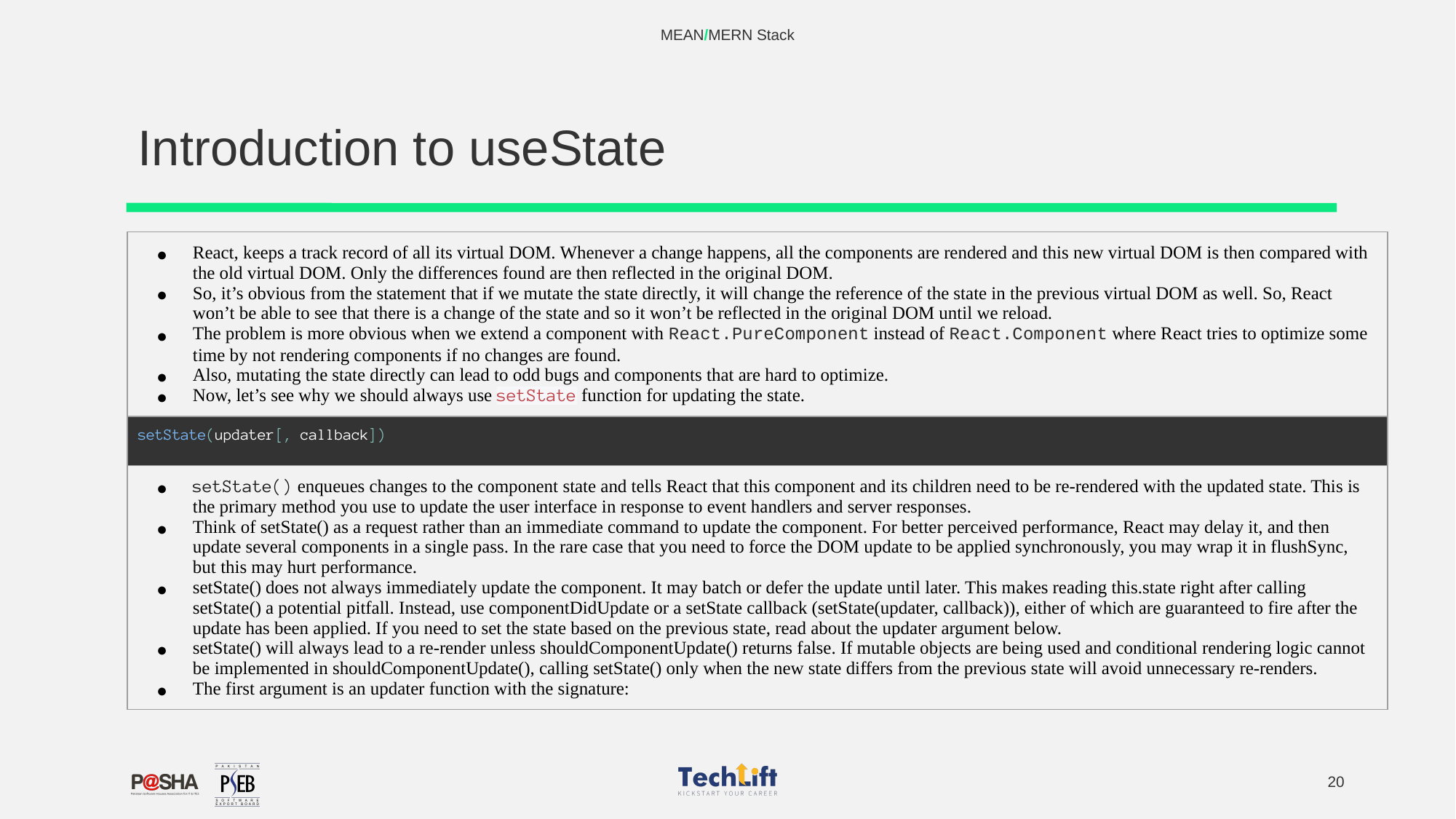

MEAN/MERN Stack
# Introduction to useState
| React, keeps a track record of all its virtual DOM. Whenever a change happens, all the components are rendered and this new virtual DOM is then compared with the old virtual DOM. Only the differences found are then reflected in the original DOM. So, it’s obvious from the statement that if we mutate the state directly, it will change the reference of the state in the previous virtual DOM as well. So, React won’t be able to see that there is a change of the state and so it won’t be reflected in the original DOM until we reload. The problem is more obvious when we extend a component with React.PureComponent instead of React.Component where React tries to optimize some time by not rendering components if no changes are found. Also, mutating the state directly can lead to odd bugs and components that are hard to optimize. Now, let’s see why we should always use setState function for updating the state. |
| --- |
| setState(updater[, callback]) |
| setState() enqueues changes to the component state and tells React that this component and its children need to be re-rendered with the updated state. This is the primary method you use to update the user interface in response to event handlers and server responses. Think of setState() as a request rather than an immediate command to update the component. For better perceived performance, React may delay it, and then update several components in a single pass. In the rare case that you need to force the DOM update to be applied synchronously, you may wrap it in flushSync, but this may hurt performance. setState() does not always immediately update the component. It may batch or defer the update until later. This makes reading this.state right after calling setState() a potential pitfall. Instead, use componentDidUpdate or a setState callback (setState(updater, callback)), either of which are guaranteed to fire after the update has been applied. If you need to set the state based on the previous state, read about the updater argument below. setState() will always lead to a re-render unless shouldComponentUpdate() returns false. If mutable objects are being used and conditional rendering logic cannot be implemented in shouldComponentUpdate(), calling setState() only when the new state differs from the previous state will avoid unnecessary re-renders. The first argument is an updater function with the signature: |
20